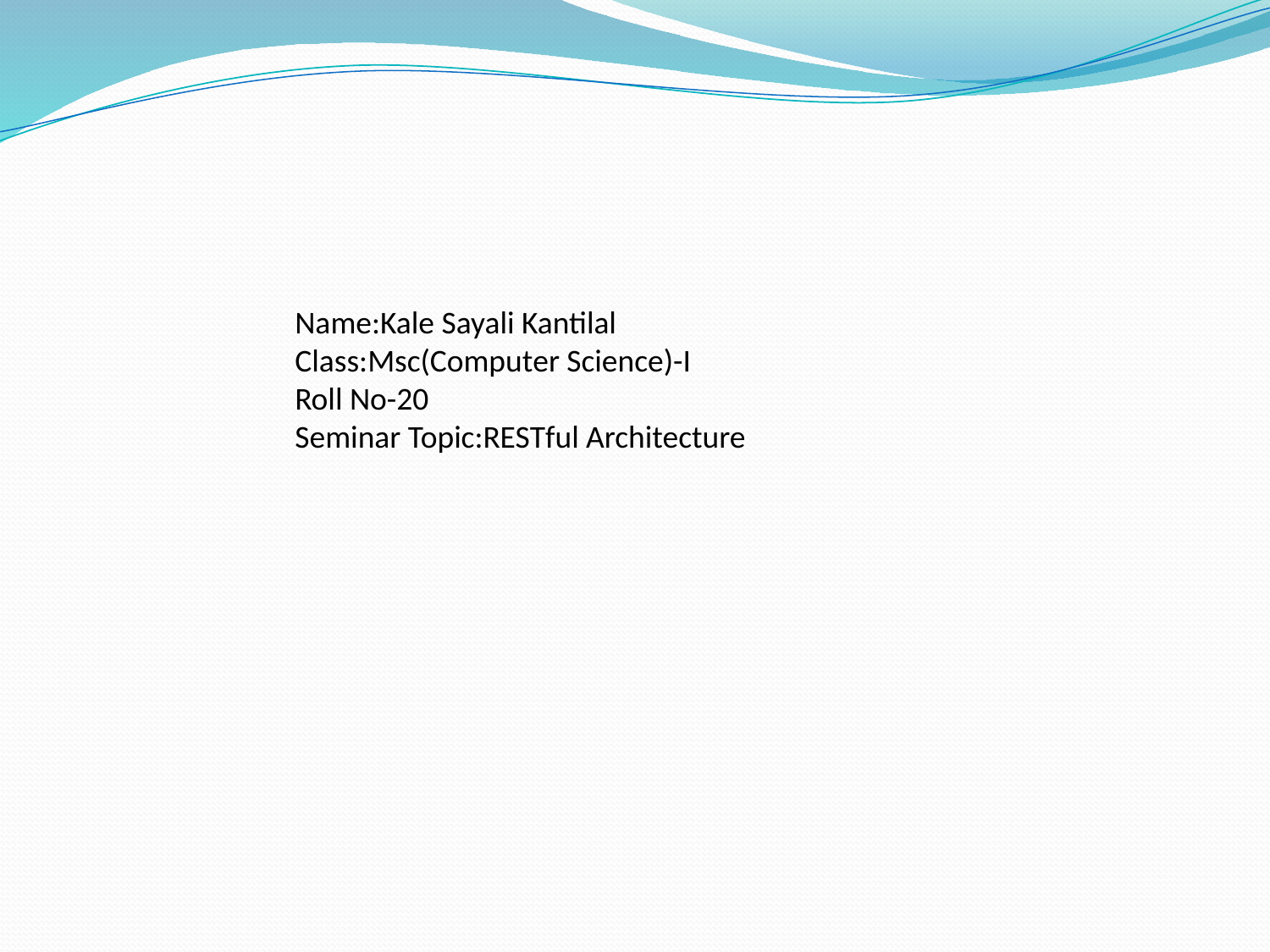

# Name:Kale Sayali Kantilal Class:Msc(Computer Science)-I Roll No-20 Seminar Topic:RESTful Architecture